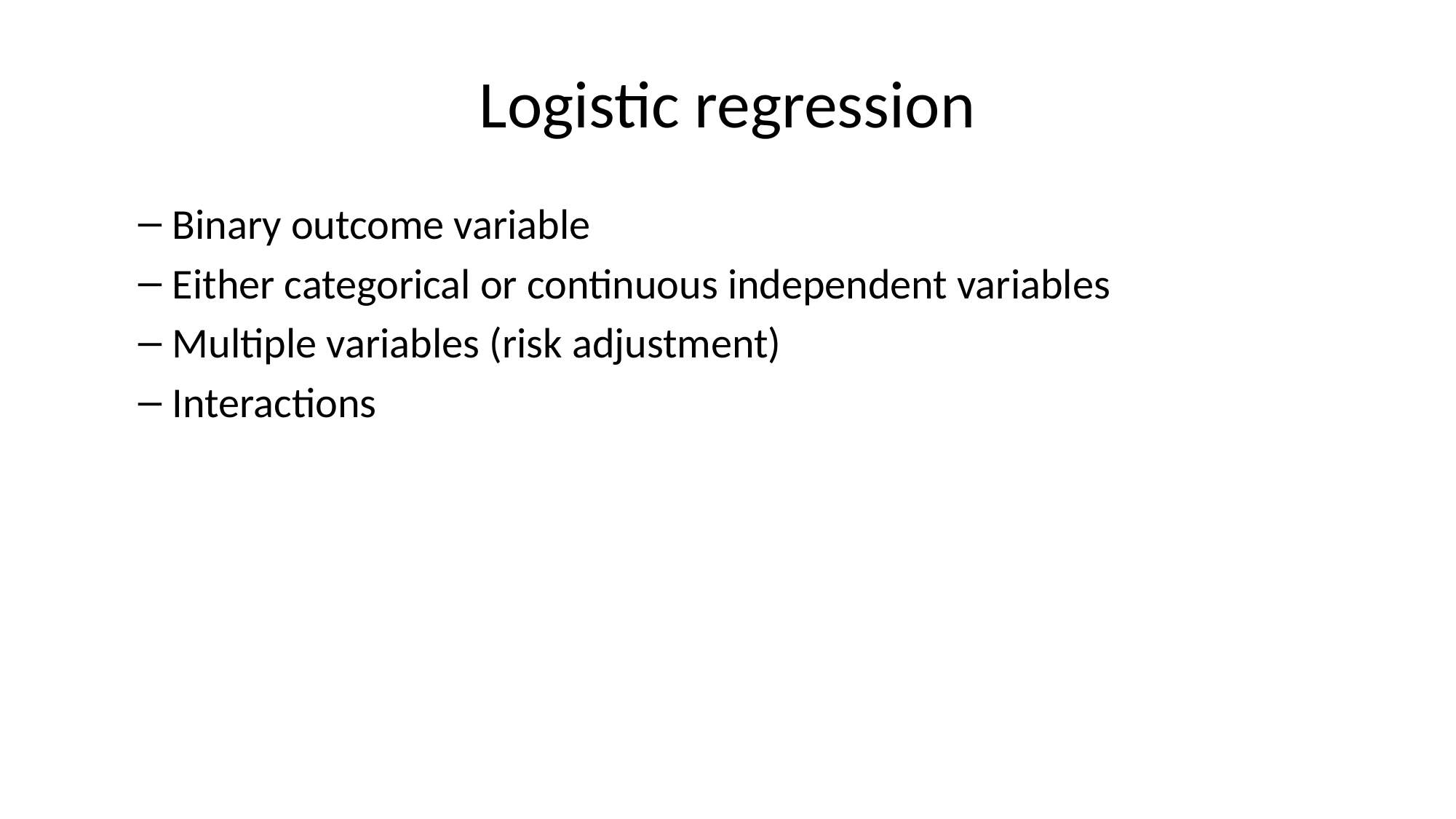

# Logistic regression
Binary outcome variable
Either categorical or continuous independent variables
Multiple variables (risk adjustment)
Interactions